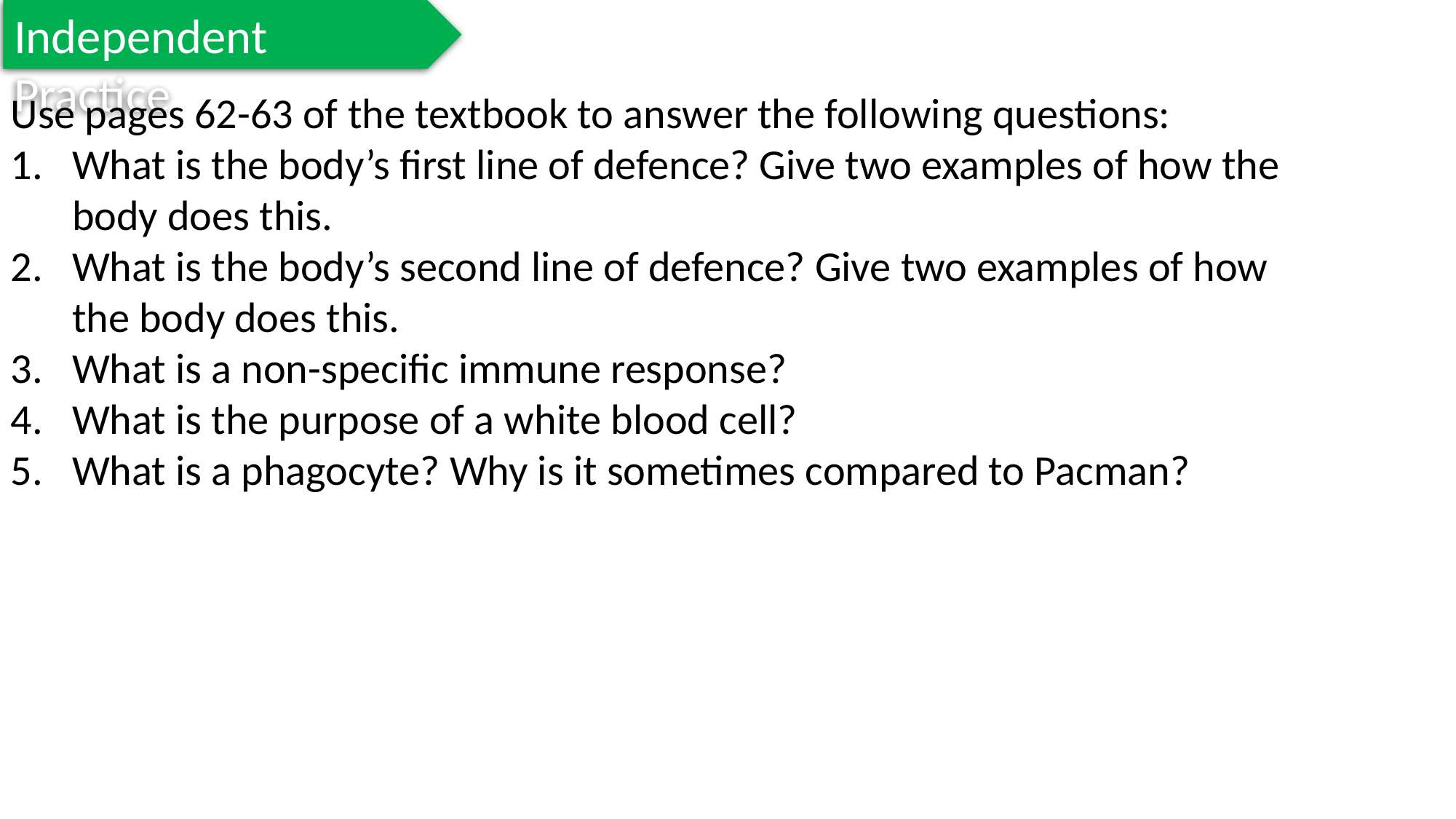

Independent Practice
Use pages 62-63 of the textbook to answer the following questions:
What is the body’s first line of defence? Give two examples of how the body does this.
What is the body’s second line of defence? Give two examples of how the body does this.
What is a non-specific immune response?
What is the purpose of a white blood cell?
What is a phagocyte? Why is it sometimes compared to Pacman?

Marigold
Rafflesia
Cactus
Jasmine
Trumpet Vine
Bottlebrush